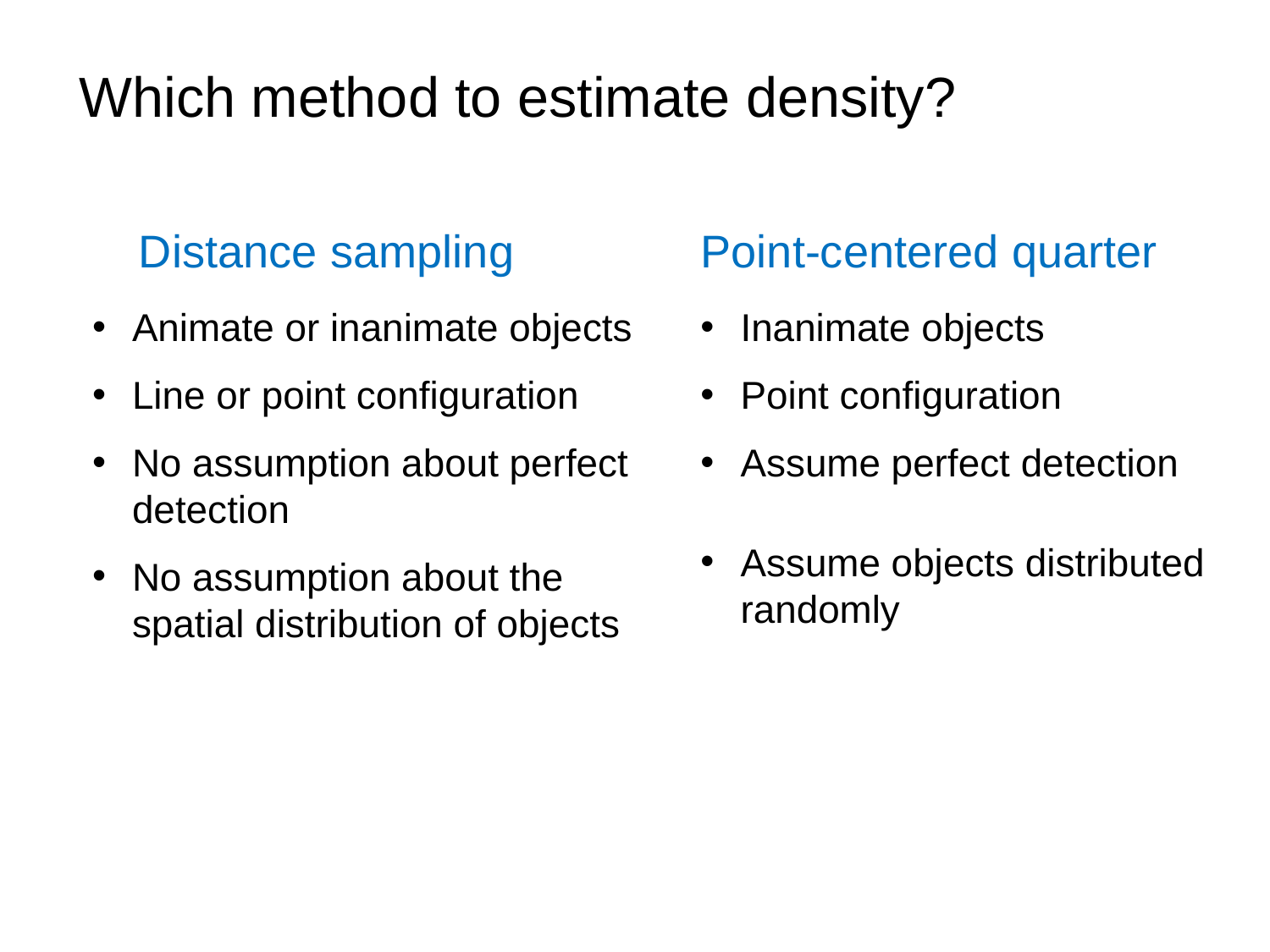

Which method to estimate density?
Distance sampling
Point-centered quarter
Animate or inanimate objects
Line or point configuration
No assumption about perfect detection
No assumption about the spatial distribution of objects

Inanimate objects
Point configuration
Assume perfect detection
Assume objects distributed randomly